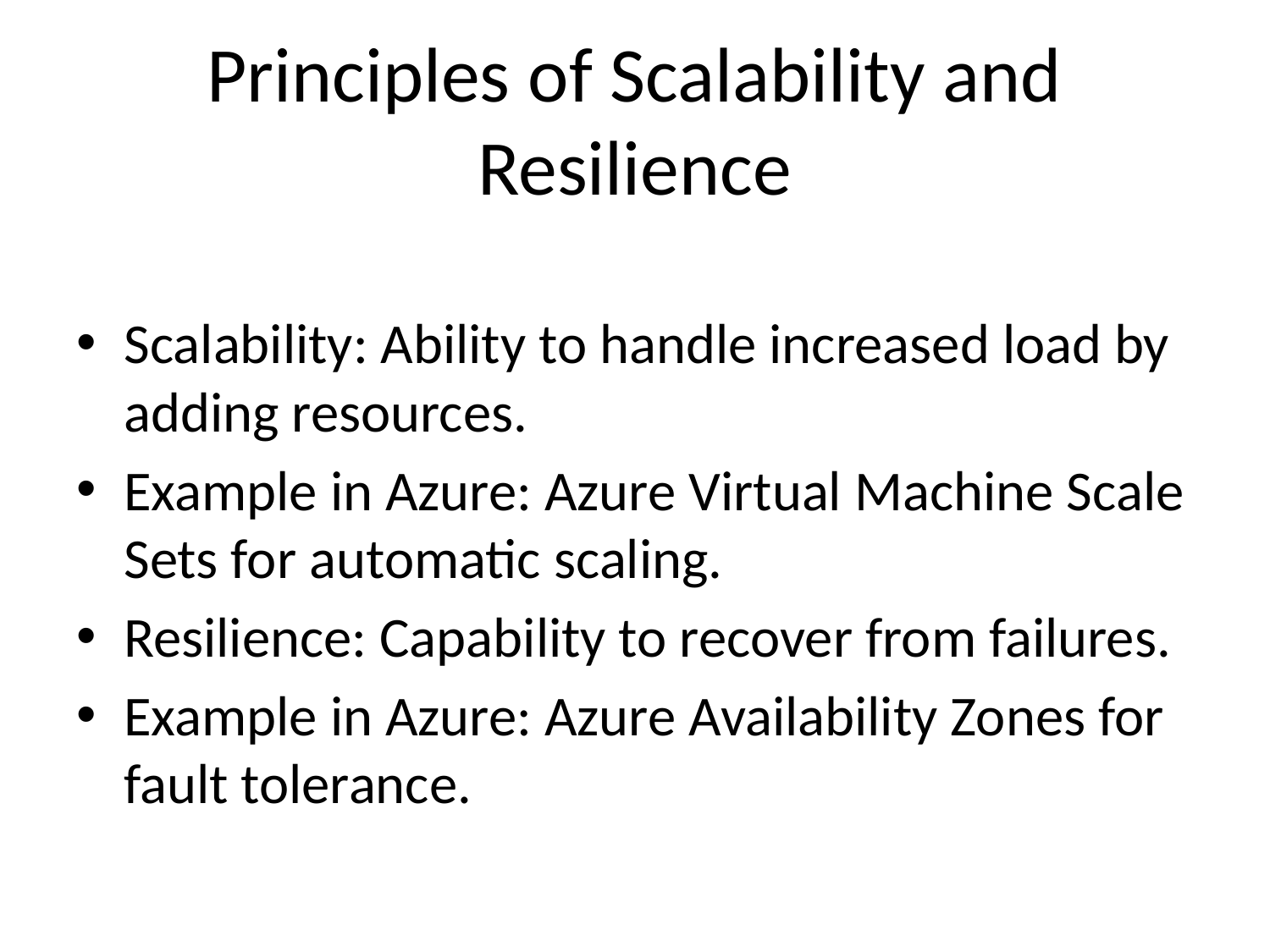

# Principles of Scalability and Resilience

Scalability: Ability to handle increased load by adding resources.
Example in Azure: Azure Virtual Machine Scale Sets for automatic scaling.
Resilience: Capability to recover from failures.
Example in Azure: Azure Availability Zones for fault tolerance.